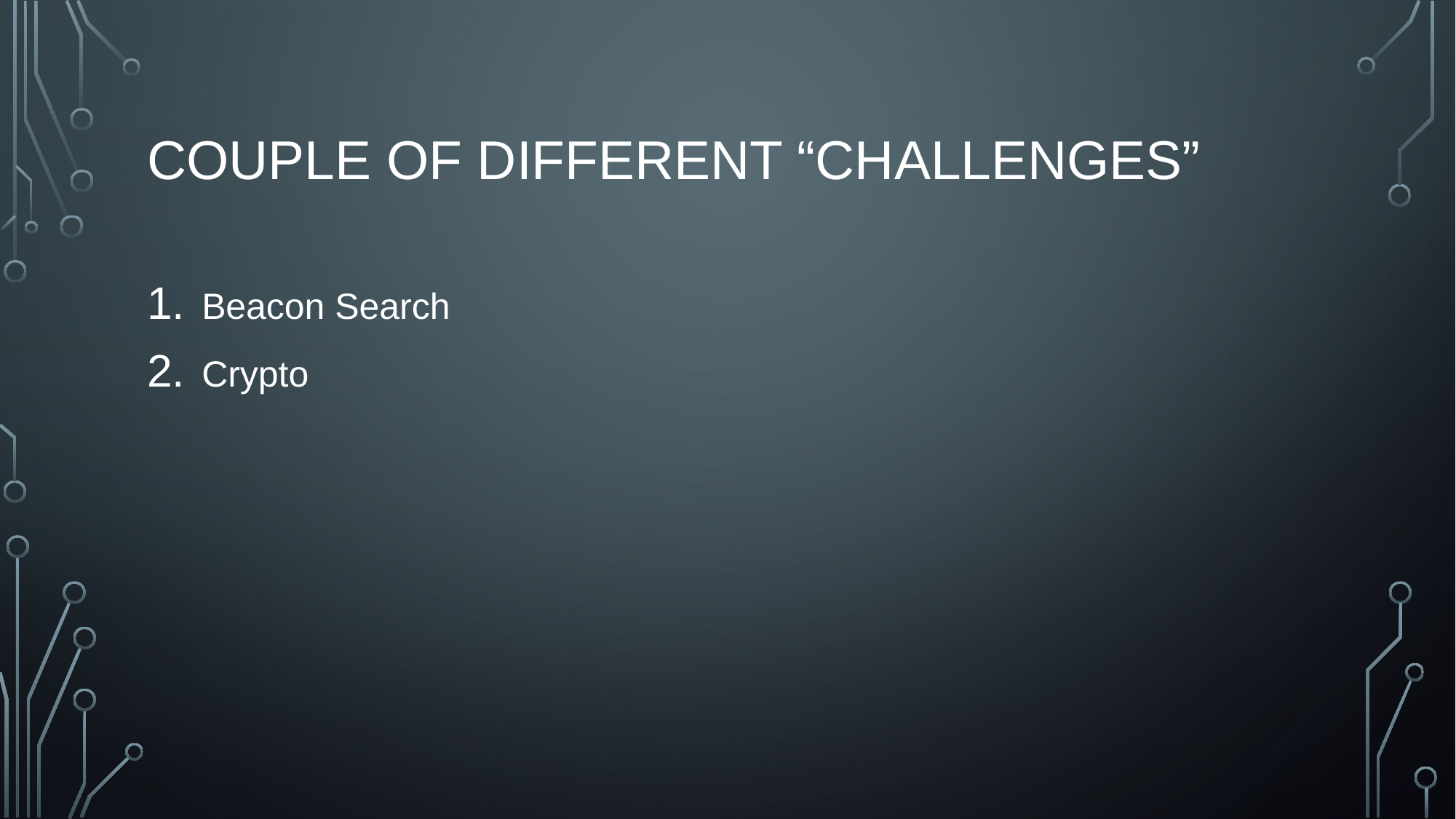

# Couple of different “Challenges”
Beacon Search
Crypto